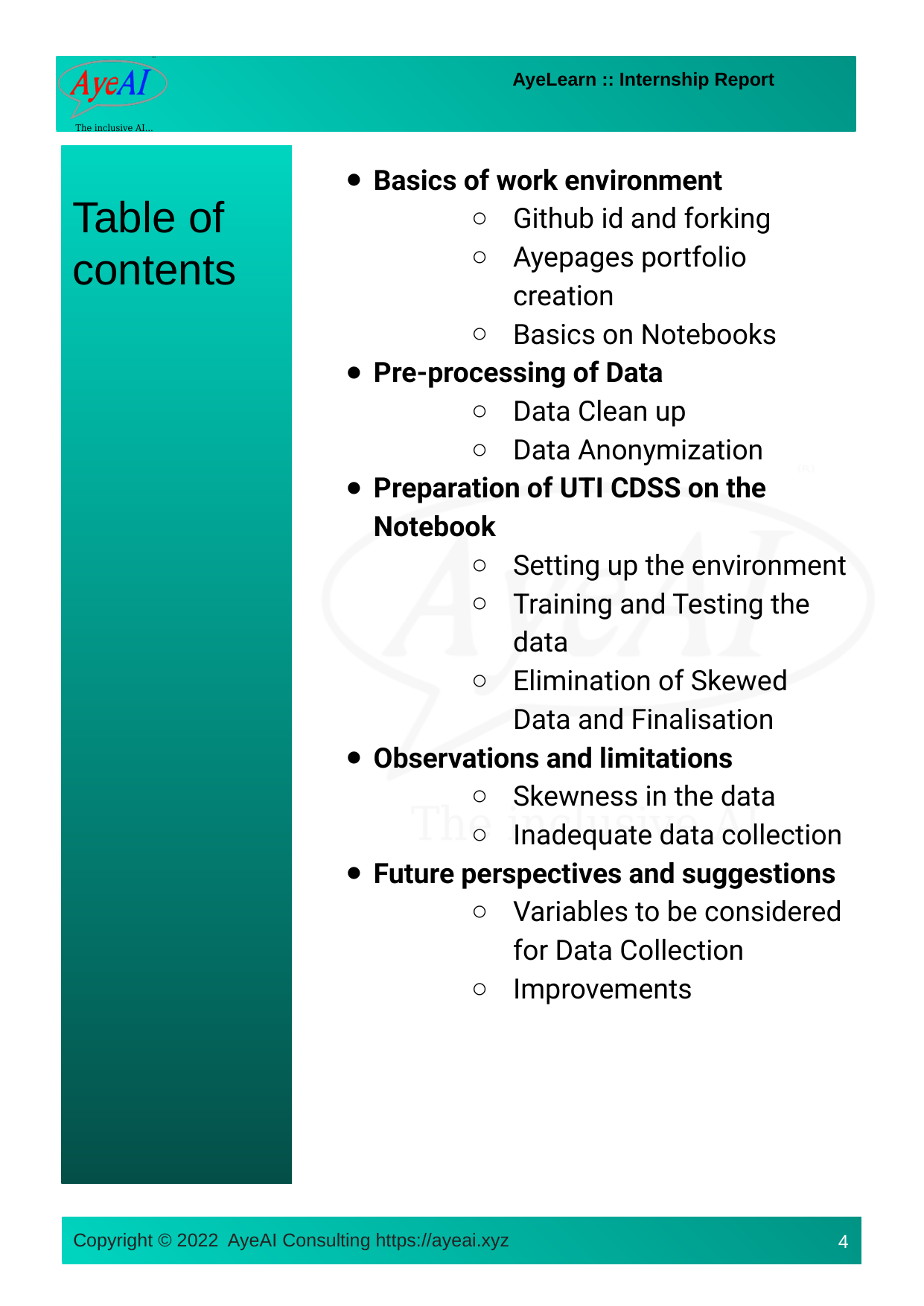

Basics of work environment
Github id and forking
Ayepages portfolio creation
Basics on Notebooks
Pre-processing of Data
Data Clean up
Data Anonymization
Preparation of UTI CDSS on the Notebook
Setting up the environment
Training and Testing the data
Elimination of Skewed Data and Finalisation
Observations and limitations
Skewness in the data
Inadequate data collection
Future perspectives and suggestions
Variables to be considered for Data Collection
Improvements

# Table of contents

4
4